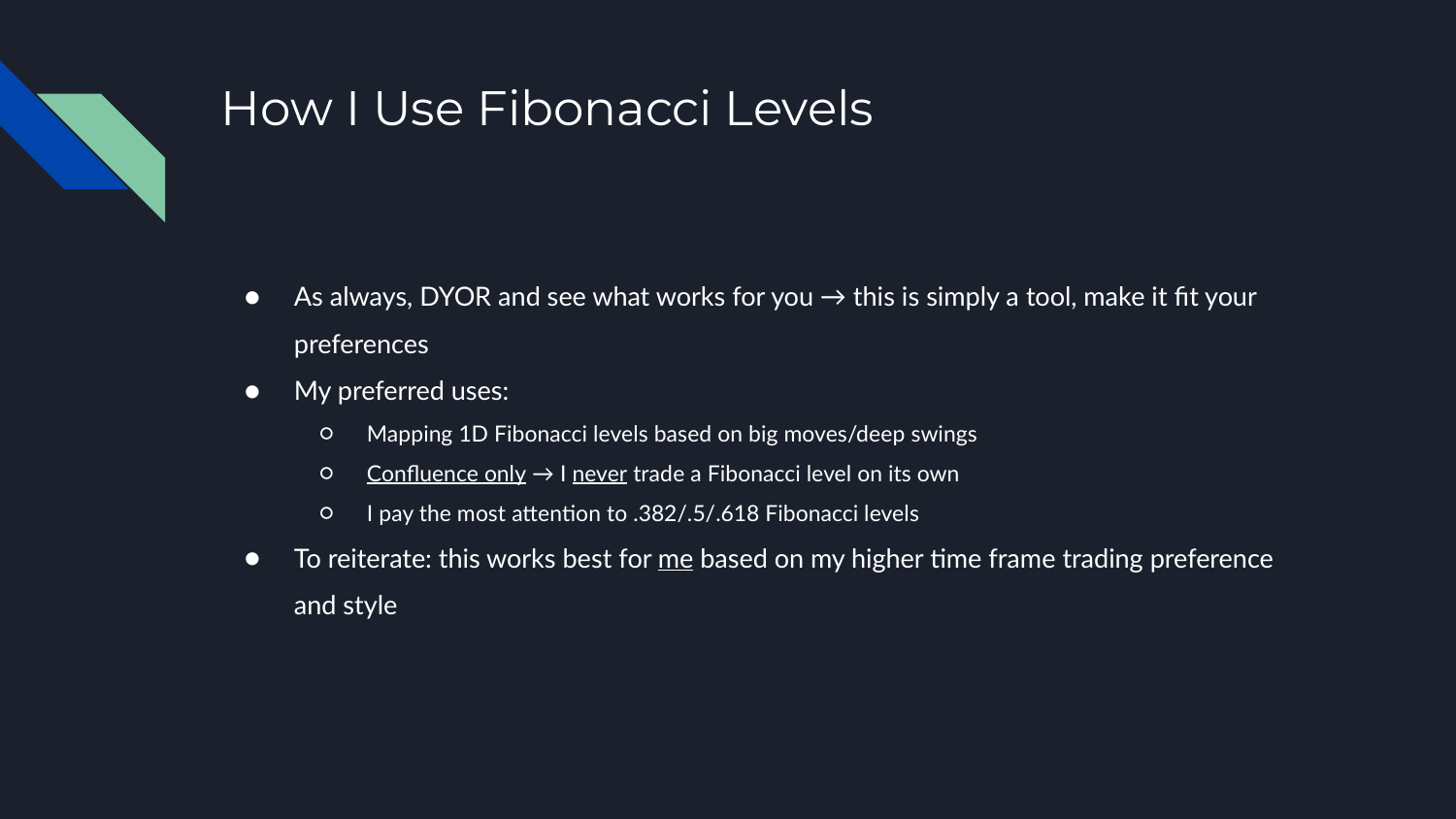

# How I Use Fibonacci Levels
As always, DYOR and see what works for you → this is simply a tool, make it fit your preferences
My preferred uses:
Mapping 1D Fibonacci levels based on big moves/deep swings
Confluence only → I never trade a Fibonacci level on its own
I pay the most attention to .382/.5/.618 Fibonacci levels
To reiterate: this works best for me based on my higher time frame trading preference and style